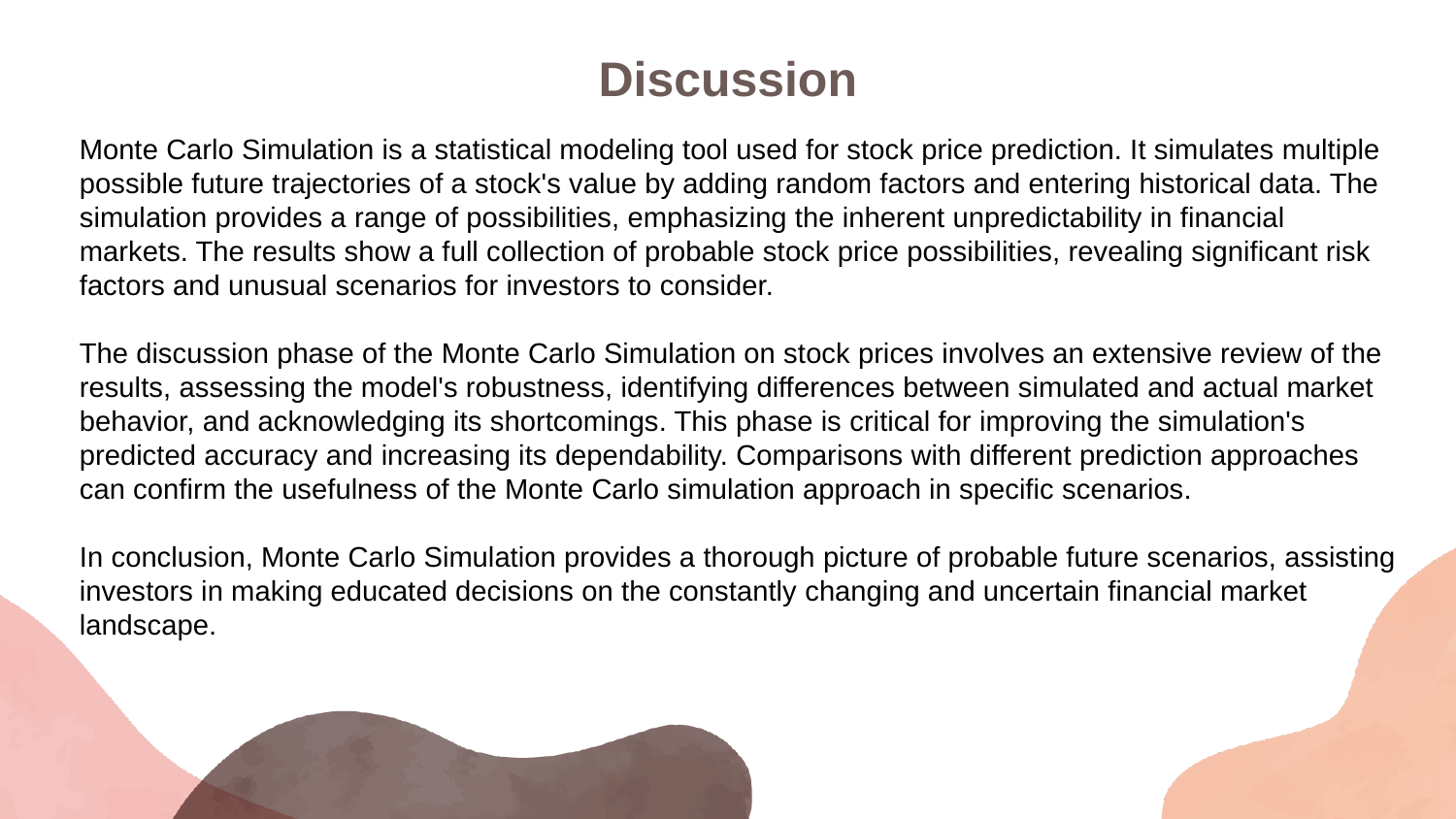

# Discussion
Monte Carlo Simulation is a statistical modeling tool used for stock price prediction. It simulates multiple possible future trajectories of a stock's value by adding random factors and entering historical data. The simulation provides a range of possibilities, emphasizing the inherent unpredictability in financial markets. The results show a full collection of probable stock price possibilities, revealing significant risk factors and unusual scenarios for investors to consider.

The discussion phase of the Monte Carlo Simulation on stock prices involves an extensive review of the results, assessing the model's robustness, identifying differences between simulated and actual market behavior, and acknowledging its shortcomings. This phase is critical for improving the simulation's predicted accuracy and increasing its dependability. Comparisons with different prediction approaches can confirm the usefulness of the Monte Carlo simulation approach in specific scenarios.

In conclusion, Monte Carlo Simulation provides a thorough picture of probable future scenarios, assisting investors in making educated decisions on the constantly changing and uncertain financial market landscape.